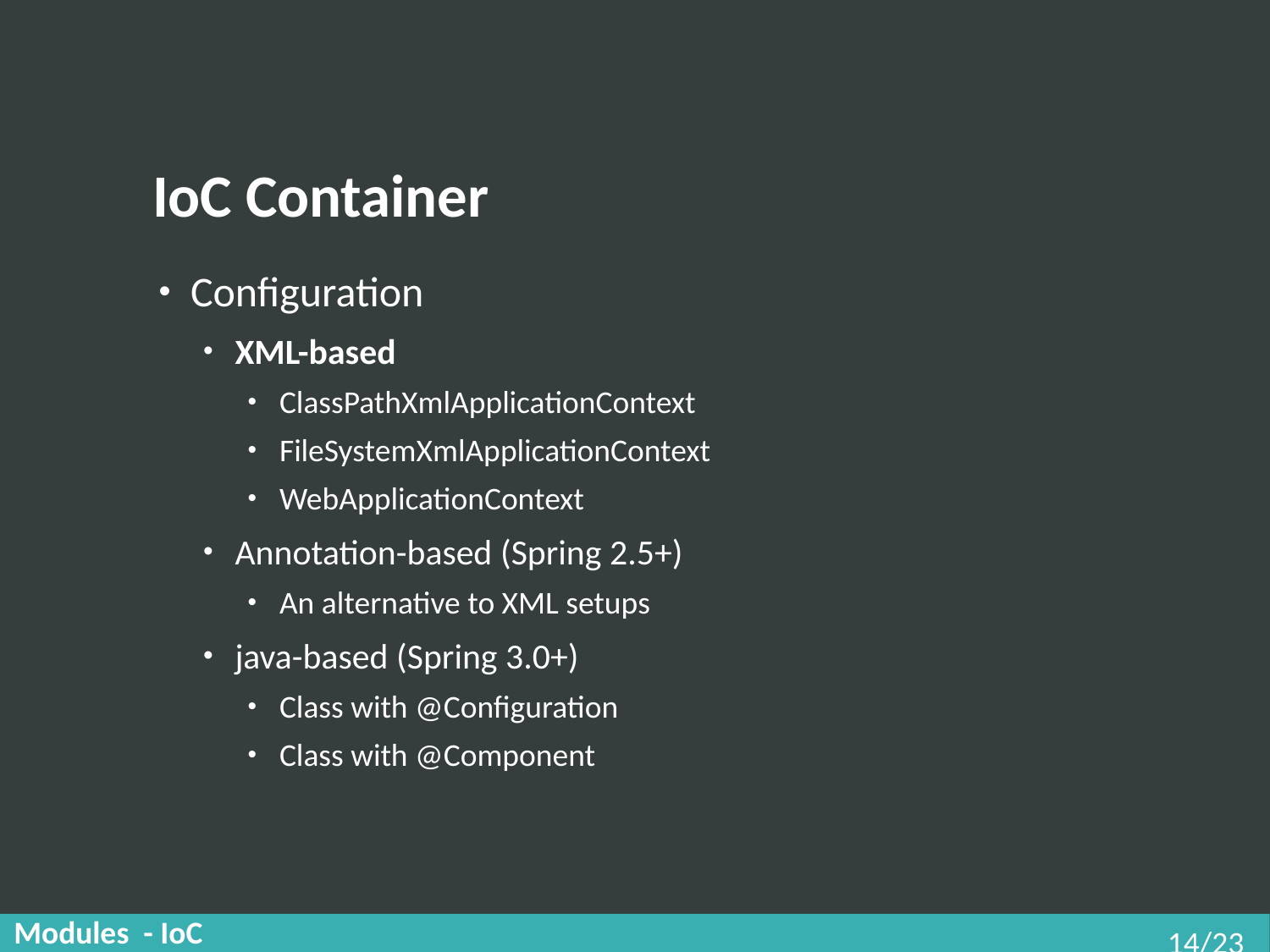

# IoC Container
Configuration
XML-based
ClassPathXmlApplicationContext
FileSystemXmlApplicationContext
WebApplicationContext
Annotation-based (Spring 2.5+)
An alternative to XML setups
java-based (Spring 3.0+)
Class with @Configuration
Class with @Component

Modules  - IoC